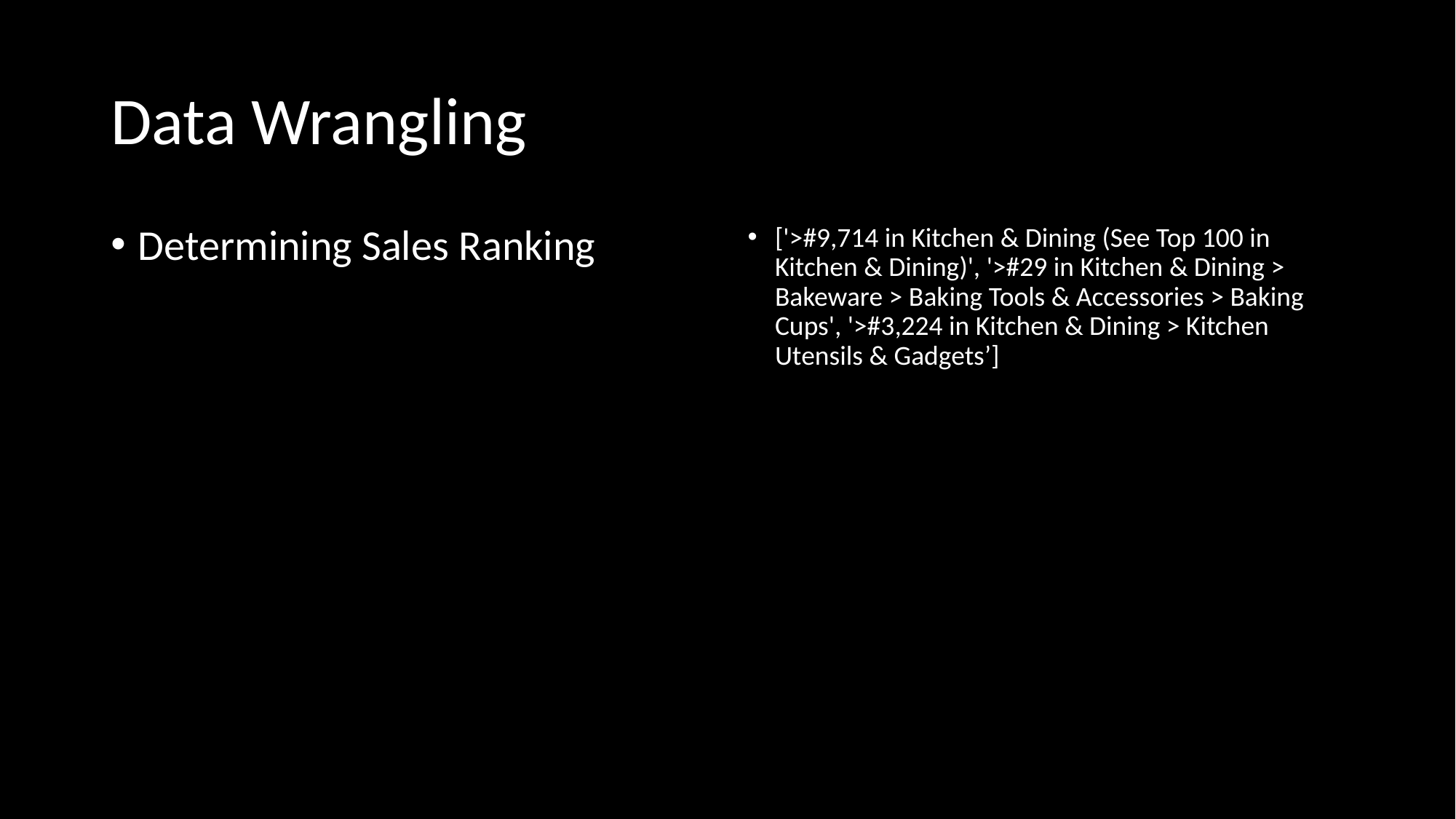

# Data Wrangling
Determining Sales Ranking
['>#9,714 in Kitchen & Dining (See Top 100 in Kitchen & Dining)', '>#29 in Kitchen & Dining > Bakeware > Baking Tools & Accessories > Baking Cups', '>#3,224 in Kitchen & Dining > Kitchen Utensils & Gadgets’]